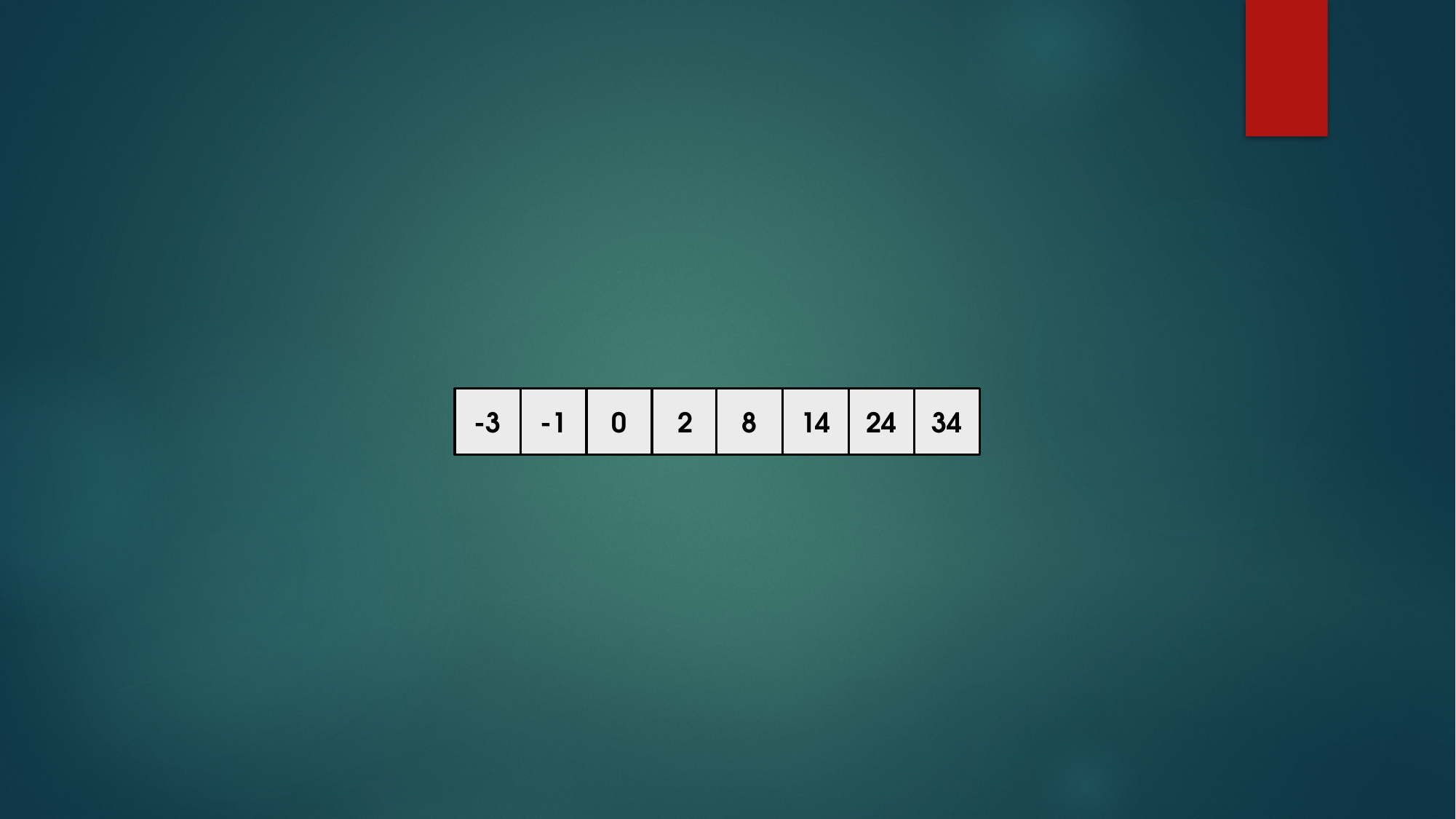

8
14
24
34
2
-1
0
-3